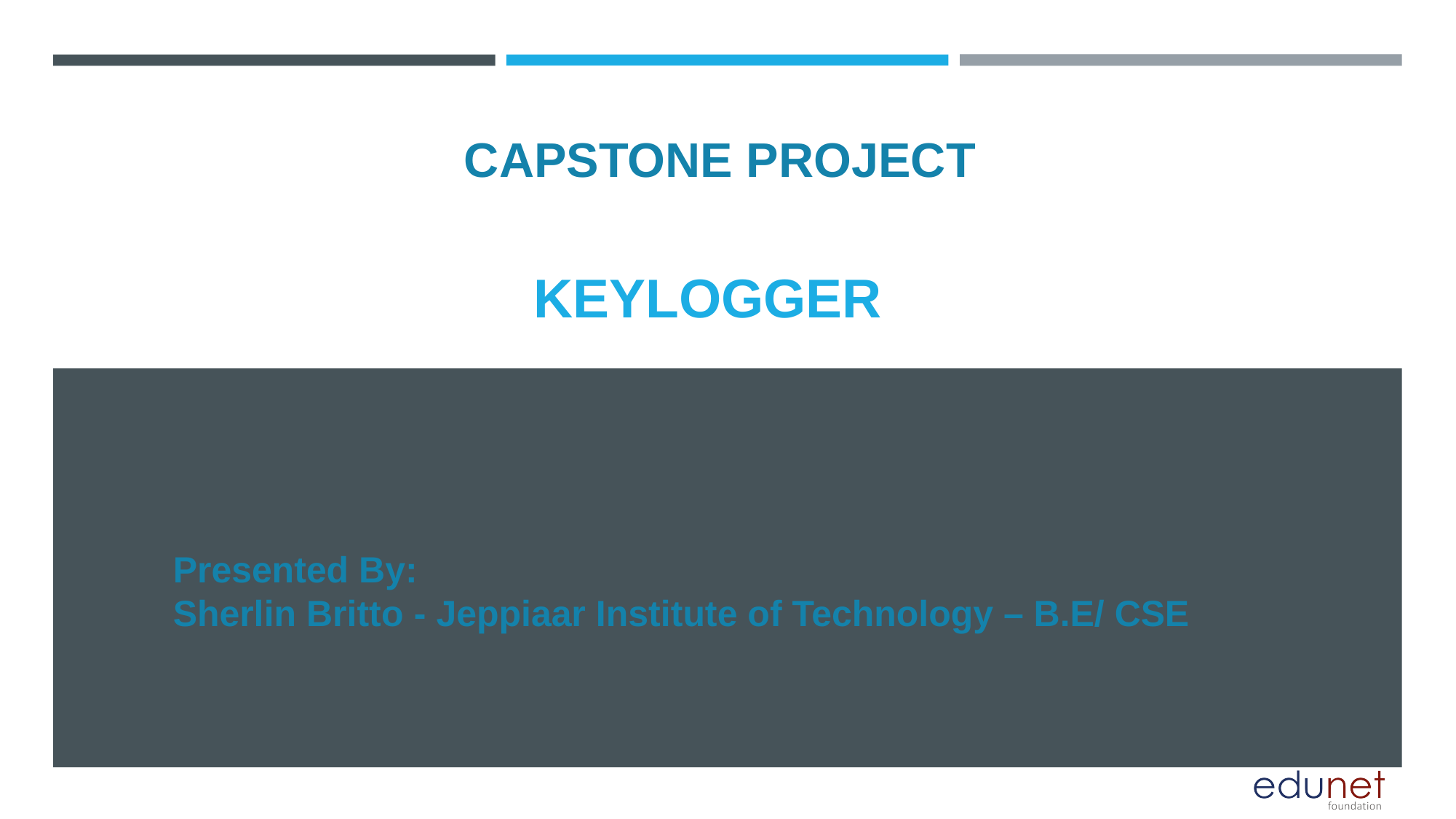

CAPSTONE PROJECT
# KEYLOGGER
Presented By:
Sherlin Britto - Jeppiaar Institute of Technology – B.E/ CSE